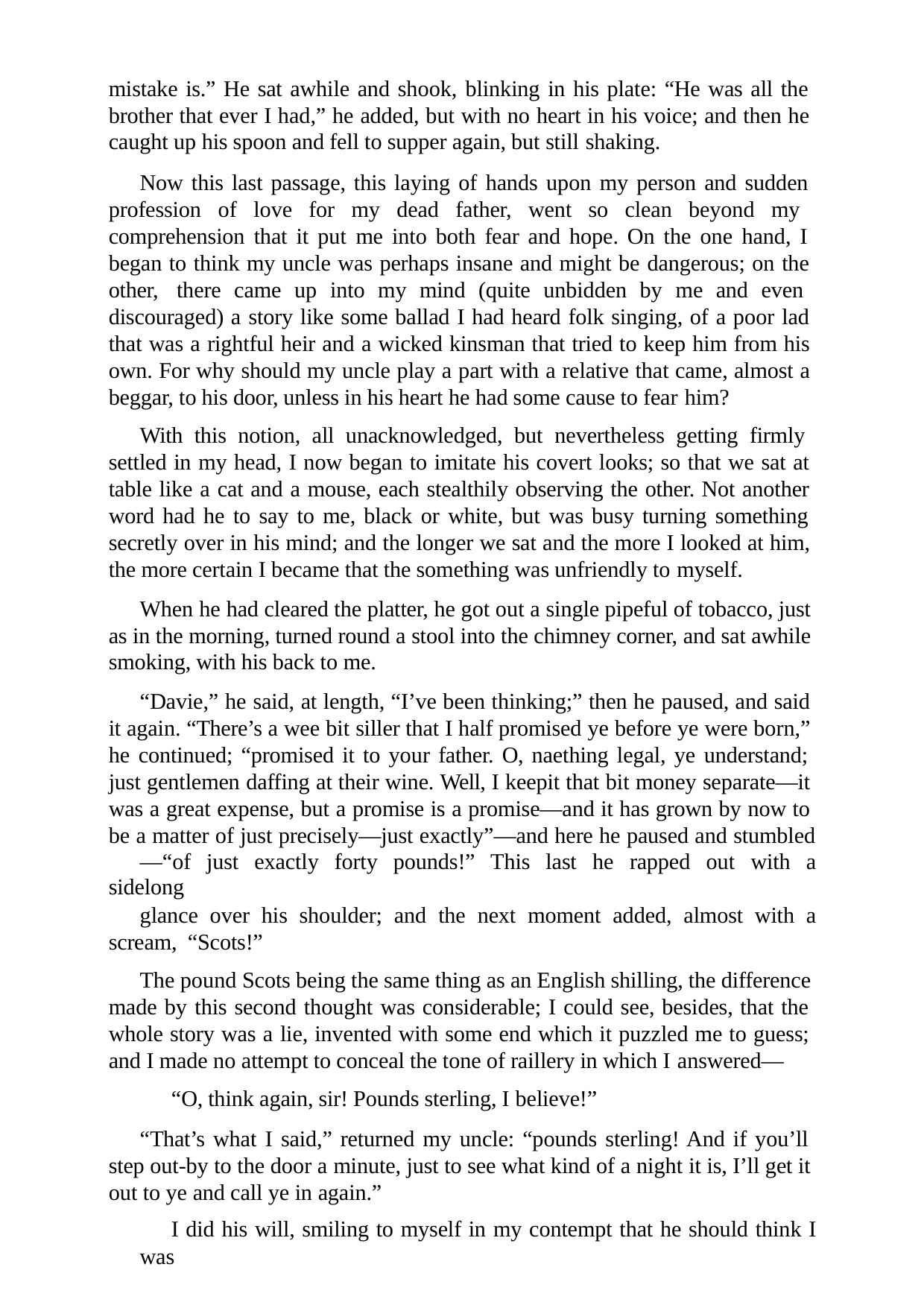

mistake is.” He sat awhile and shook, blinking in his plate: “He was all the  brother that ever I had,” he added, but with no heart in his voice; and then he  caught up his spoon and fell to supper again, but still shaking.
Now this last passage, this laying of hands upon my person and sudden  profession of love for my dead father, went so clean beyond my  comprehension that it put me into both fear and hope. On the one hand, I  began to think my uncle was perhaps insane and might be dangerous; on the  other, there came up into my mind (quite unbidden by me and even  discouraged) a story like some ballad I had heard folk singing, of a poor lad  that was a rightful heir and a wicked kinsman that tried to keep him from his  own. For why should my uncle play a part with a relative that came, almost a  beggar, to his door, unless in his heart he had some cause to fear him?
With this notion, all unacknowledged, but nevertheless getting firmly  settled in my head, I now began to imitate his covert looks; so that we sat at  table like a cat and a mouse, each stealthily observing the other. Not another  word had he to say to me, black or white, but was busy turning something  secretly over in his mind; and the longer we sat and the more I looked at him,  the more certain I became that the something was unfriendly to myself.
When he had cleared the platter, he got out a single pipeful of tobacco, just  as in the morning, turned round a stool into the chimney corner, and sat awhile  smoking, with his back to me.
“Davie,” he said, at length, “I’ve been thinking;” then he paused, and said  it again. “There’s a wee bit siller that I half promised ye before ye were born,”  he continued; “promised it to your father. O, naething legal, ye understand;  just gentlemen daffing at their wine. Well, I keepit that bit money separate—it  was a great expense, but a promise is a promise—and it has grown by now to  be a matter of just precisely—just exactly”—and here he paused and stumbled
—“of  just  exactly  forty  pounds!”  This  last  he  rapped  out  with  a sidelong
glance over his shoulder; and the next moment added, almost with a scream,  “Scots!”
The pound Scots being the same thing as an English shilling, the difference  made by this second thought was considerable; I could see, besides, that the  whole story was a lie, invented with some end which it puzzled me to guess;  and I made no attempt to conceal the tone of raillery in which I answered—
“O, think again, sir! Pounds sterling, I believe!”
“That’s what I said,” returned my uncle: “pounds sterling! And if you’ll  step out-by to the door a minute, just to see what kind of a night it is, I’ll get it  out to ye and call ye in again.”
I did his will, smiling to myself in my contempt that he should think I was